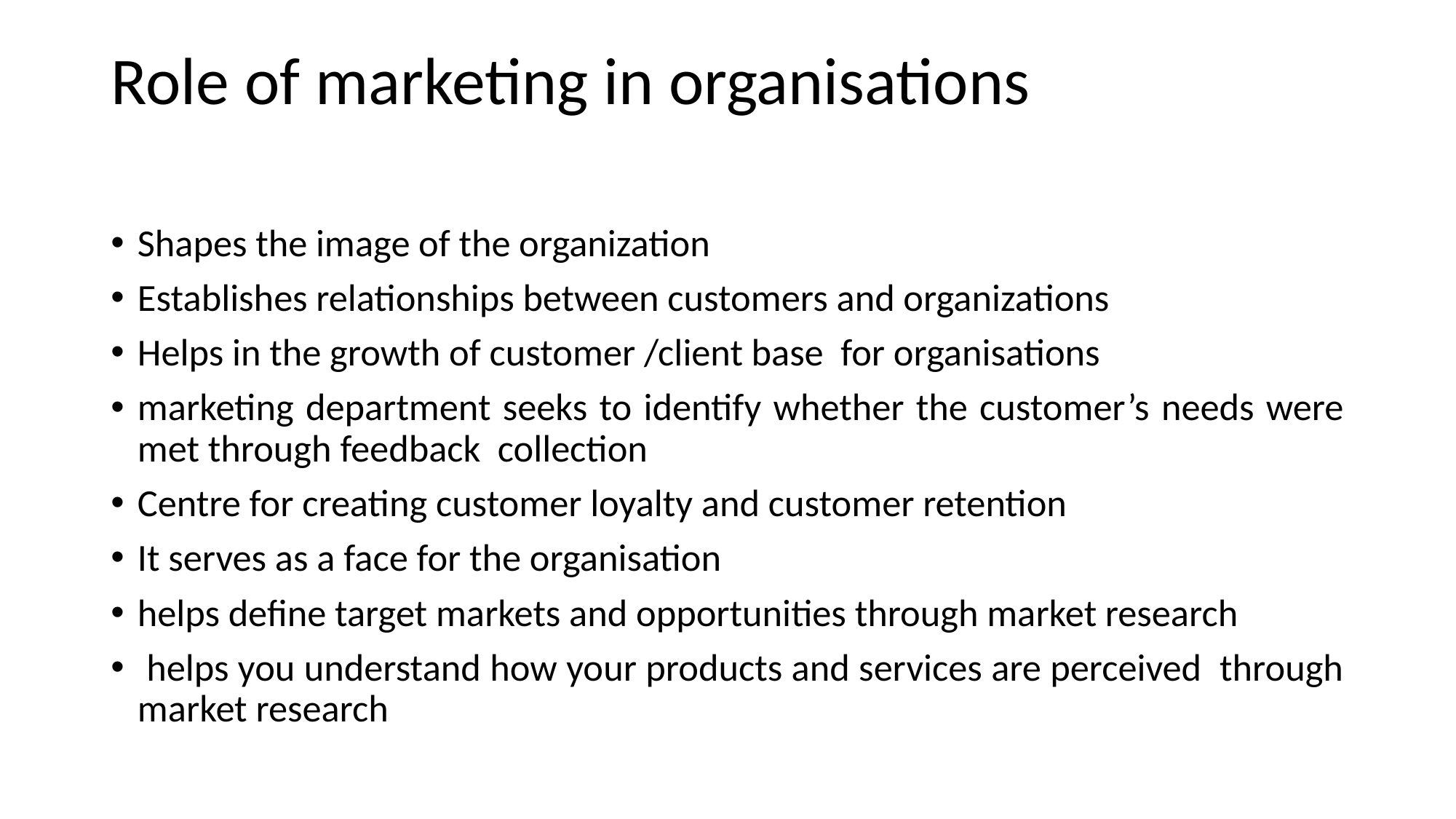

# Role of marketing in organisations
Shapes the image of the organization
Establishes relationships between customers and organizations
Helps in the growth of customer /client base  for organisations
marketing department seeks to identify whether the customer’s needs were met through feedback  collection
Centre for creating customer loyalty and customer retention
It serves as a face for the organisation
helps define target markets and opportunities through market research
 helps you understand how your products and services are perceived  through market research